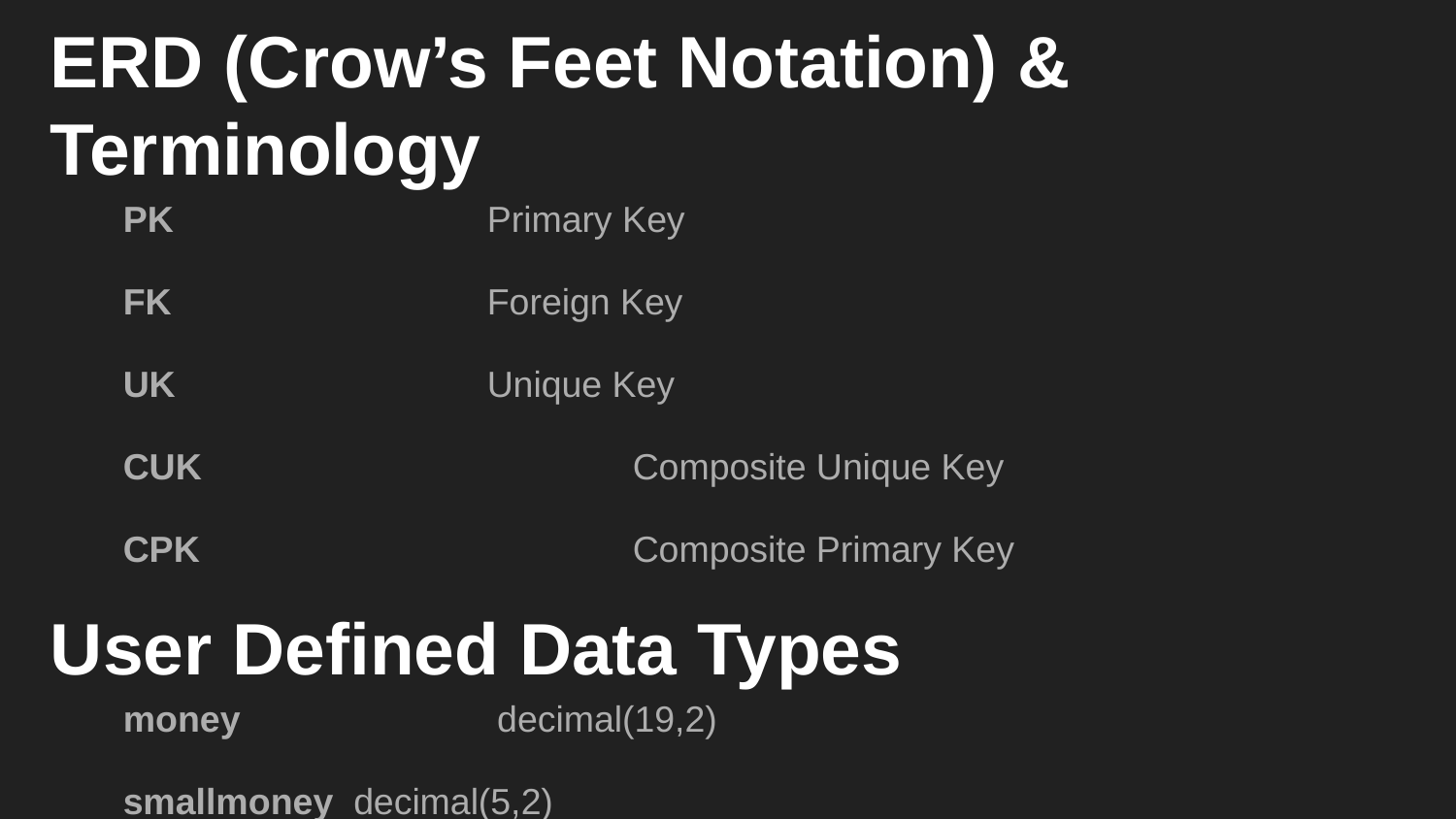

ERD (Crow’s Feet Notation) & Terminology
PK	 		Primary Key
FK	 		Foreign Key
UK	 		Unique Key
CUK	 		Composite Unique Key
CPK	 		Composite Primary Key
User Defined Data Types
money		 decimal(19,2)
smallmoney  decimal(5,2)
flag			  bit